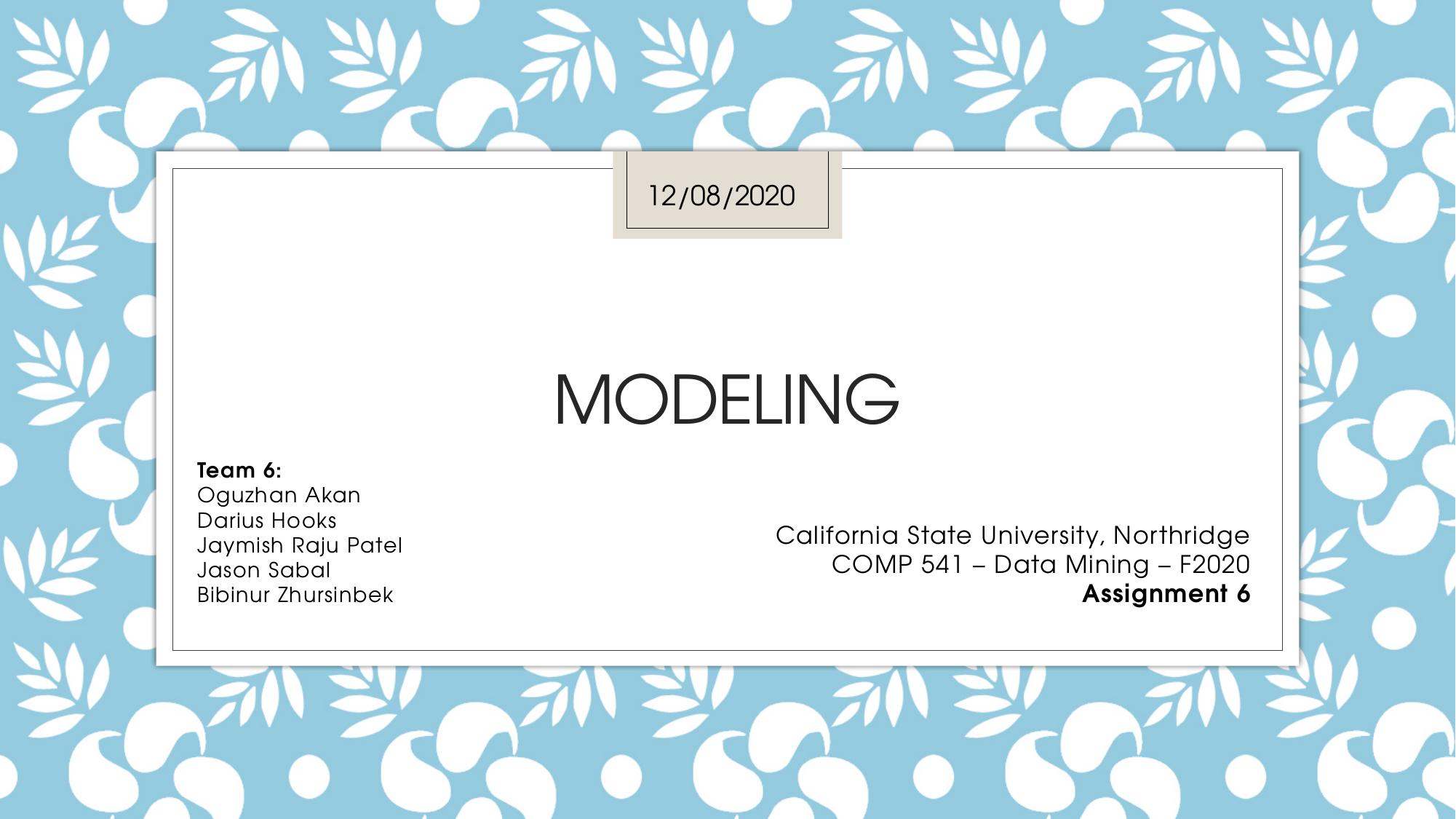

12/08/2020
# MODELING
Team 6:
Oguzhan Akan
Darius Hooks
Jaymish Raju Patel
Jason Sabal
Bibinur Zhursinbek
California State University, Northridge
COMP 541 – Data Mining – F2020
Assignment 6